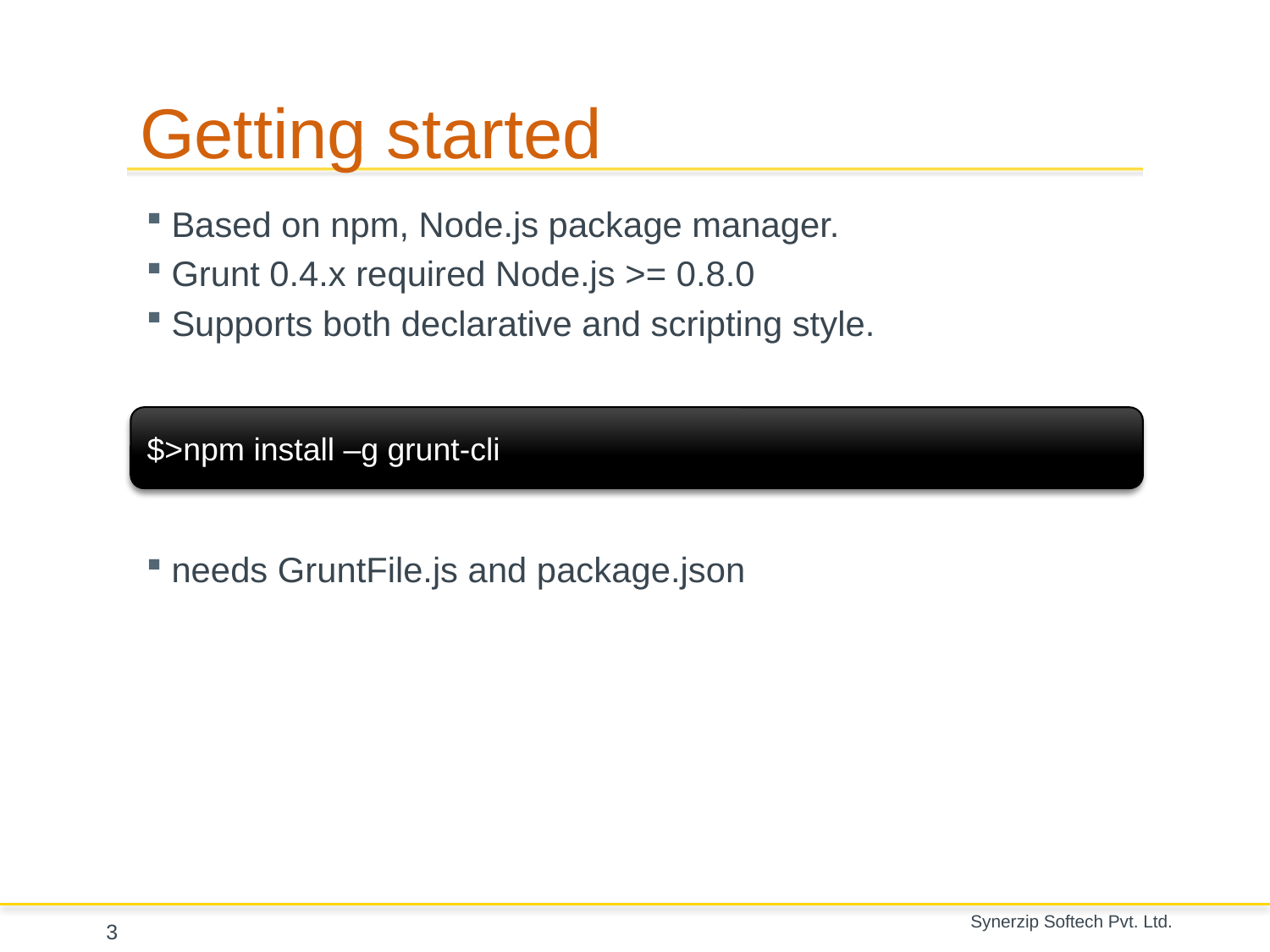

# Getting started
Based on npm, Node.js package manager.
Grunt 0.4.x required Node.js >= 0.8.0
Supports both declarative and scripting style.

needs GruntFile.js and package.json

$>npm install –g grunt-cli
3
Synerzip Softech Pvt. Ltd.